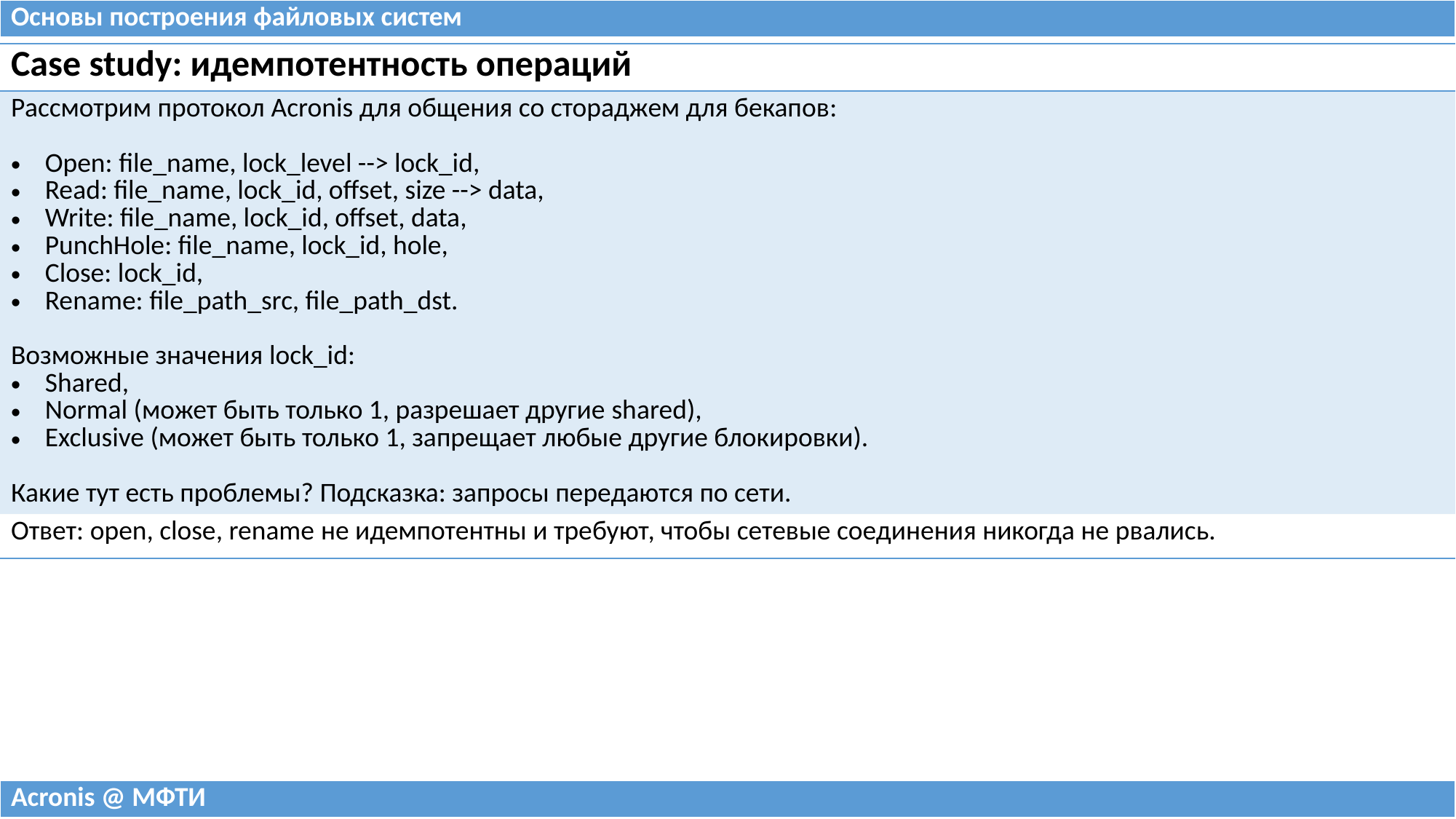

| Основы построения файловых систем |
| --- |
| Case study: идемпотентность операций |
| --- |
| Рассмотрим протокол Acronis для общения со стораджем для бекапов: Open: file\_name, lock\_level --> lock\_id, Read: file\_name, lock\_id, offset, size --> data, Write: file\_name, lock\_id, offset, data, PunchHole: file\_name, lock\_id, hole, Close: lock\_id, Rename: file\_path\_src, file\_path\_dst. Возможные значения lock\_id: Shared, Normal (может быть только 1, разрешает другие shared), Exclusive (может быть только 1, запрещает любые другие блокировки). Какие тут есть проблемы? Подсказка: запросы передаются по сети. |
| Ответ: open, close, rename не идемпотентны и требуют, чтобы сетевые соединения никогда не рвались. |
| Acronis @ МФТИ |
| --- |